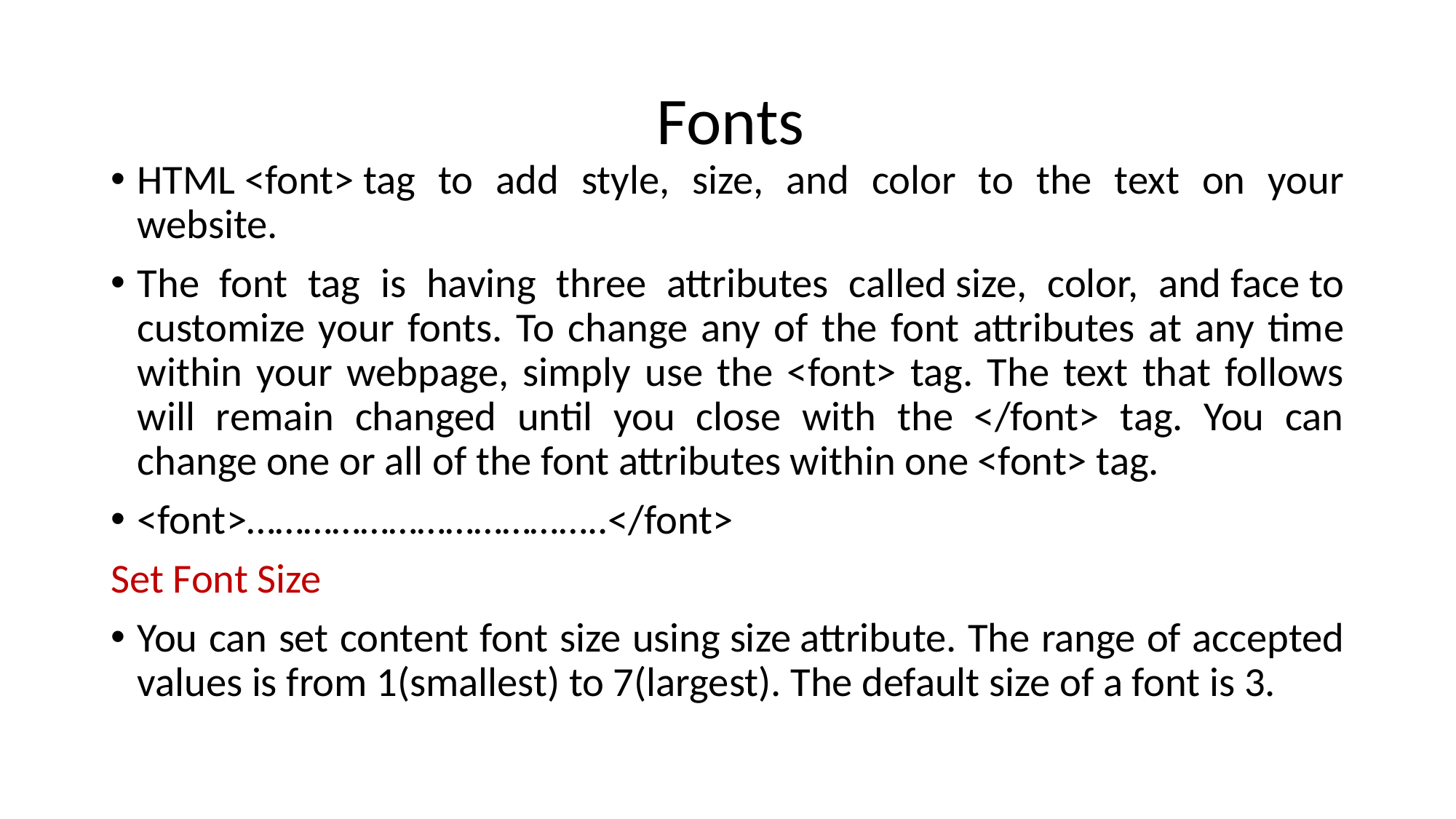

# Fonts
HTML <font> tag to add style, size, and color to the text on your website.
The font tag is having three attributes called size, color, and face to customize your fonts. To change any of the font attributes at any time within your webpage, simply use the <font> tag. The text that follows will remain changed until you close with the </font> tag. You can change one or all of the font attributes within one <font> tag.
<font>………………………………..</font>
Set Font Size
You can set content font size using size attribute. The range of accepted values is from 1(smallest) to 7(largest). The default size of a font is 3.